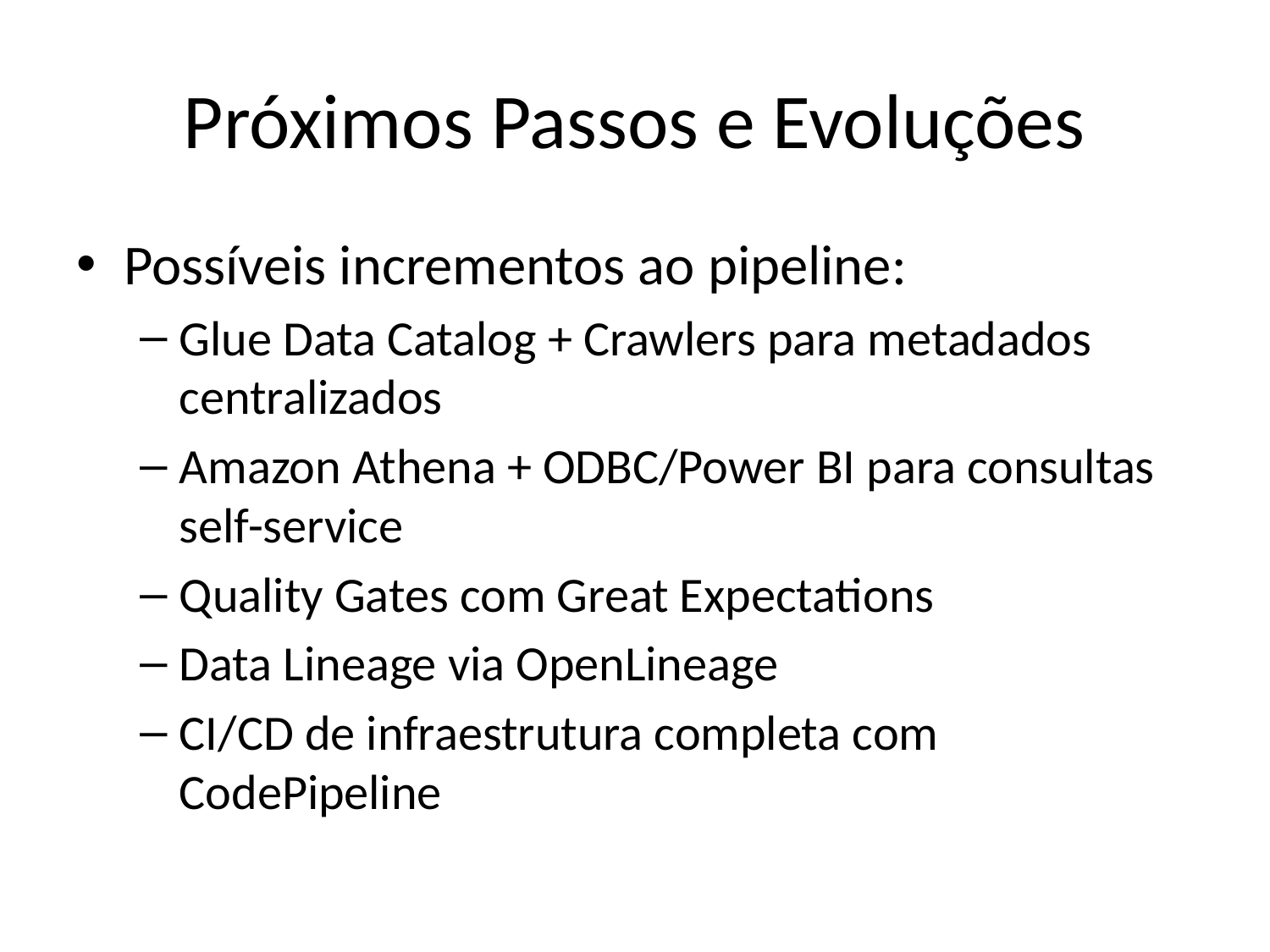

# Próximos Passos e Evoluções
Possíveis incrementos ao pipeline:
Glue Data Catalog + Crawlers para metadados centralizados
Amazon Athena + ODBC/Power BI para consultas self-service
Quality Gates com Great Expectations
Data Lineage via OpenLineage
CI/CD de infraestrutura completa com CodePipeline